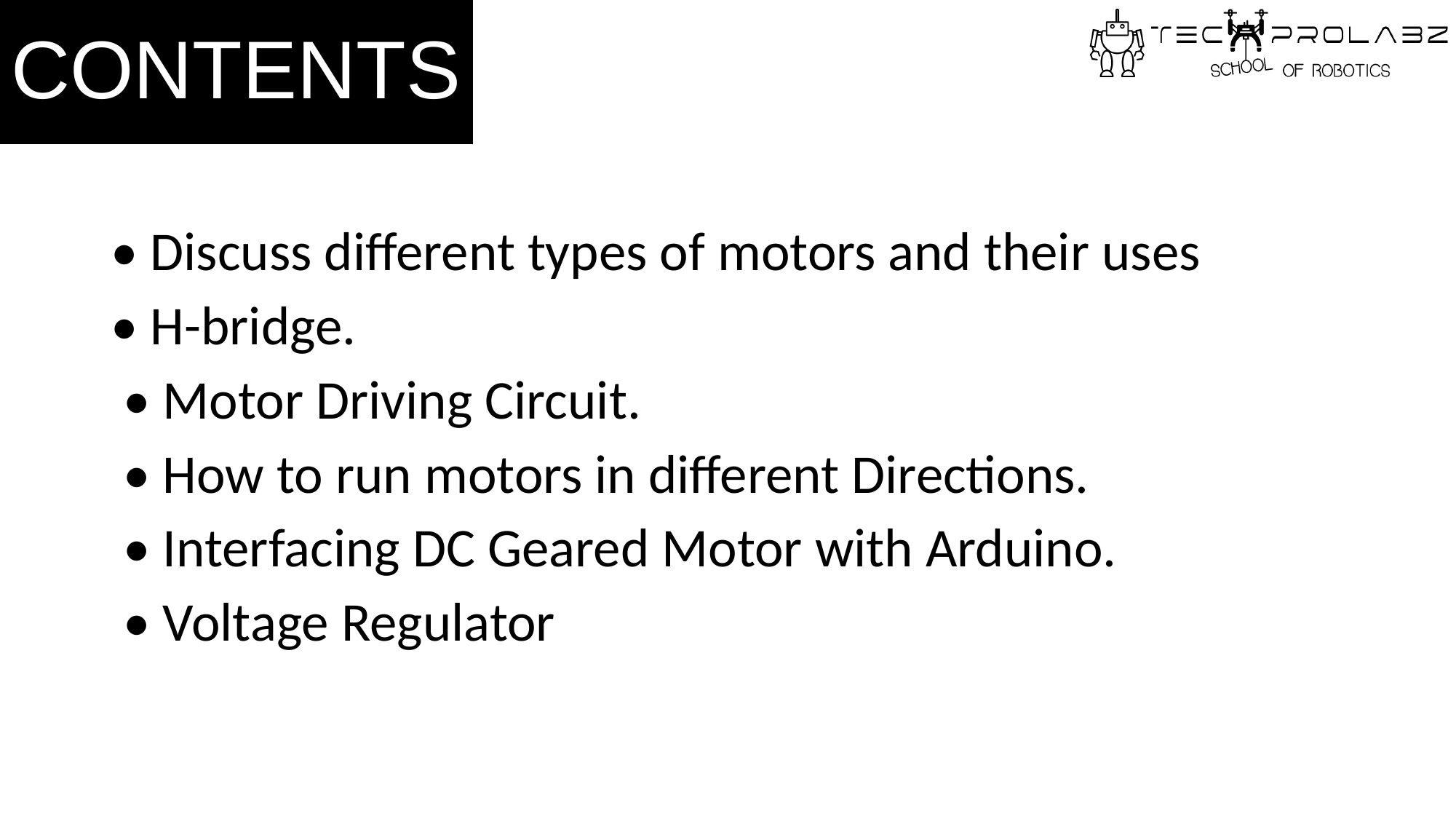

# CONTENTS
• Discuss different types of motors and their uses
• H-bridge.
 • Motor Driving Circuit.
 • How to run motors in different Directions.
 • Interfacing DC Geared Motor with Arduino.
 • Voltage Regulator